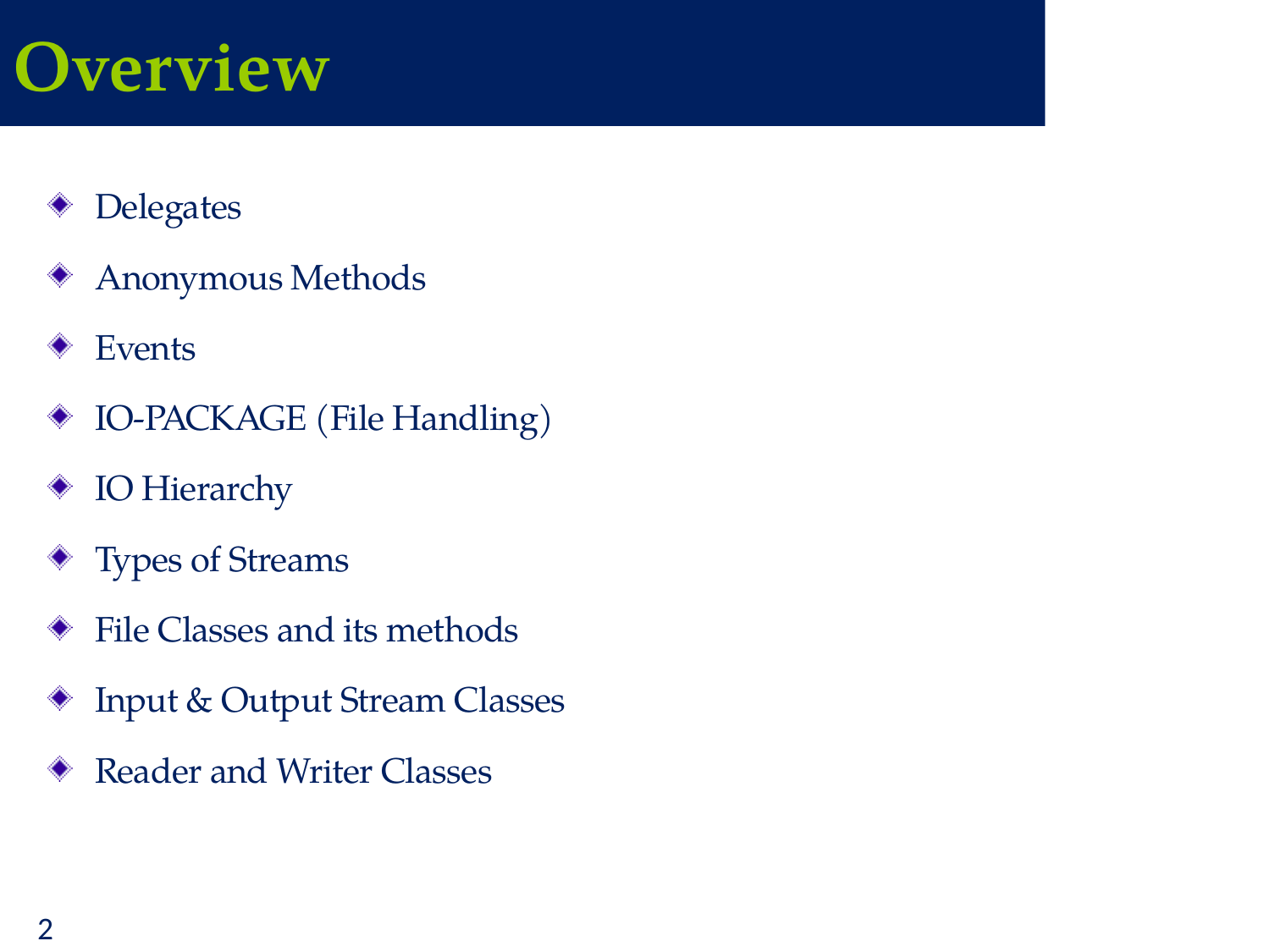

# Overview
Delegates
Anonymous Methods
Events
IO-PACKAGE (File Handling)
IO Hierarchy
Types of Streams
File Classes and its methods
Input & Output Stream Classes
Reader and Writer Classes
2